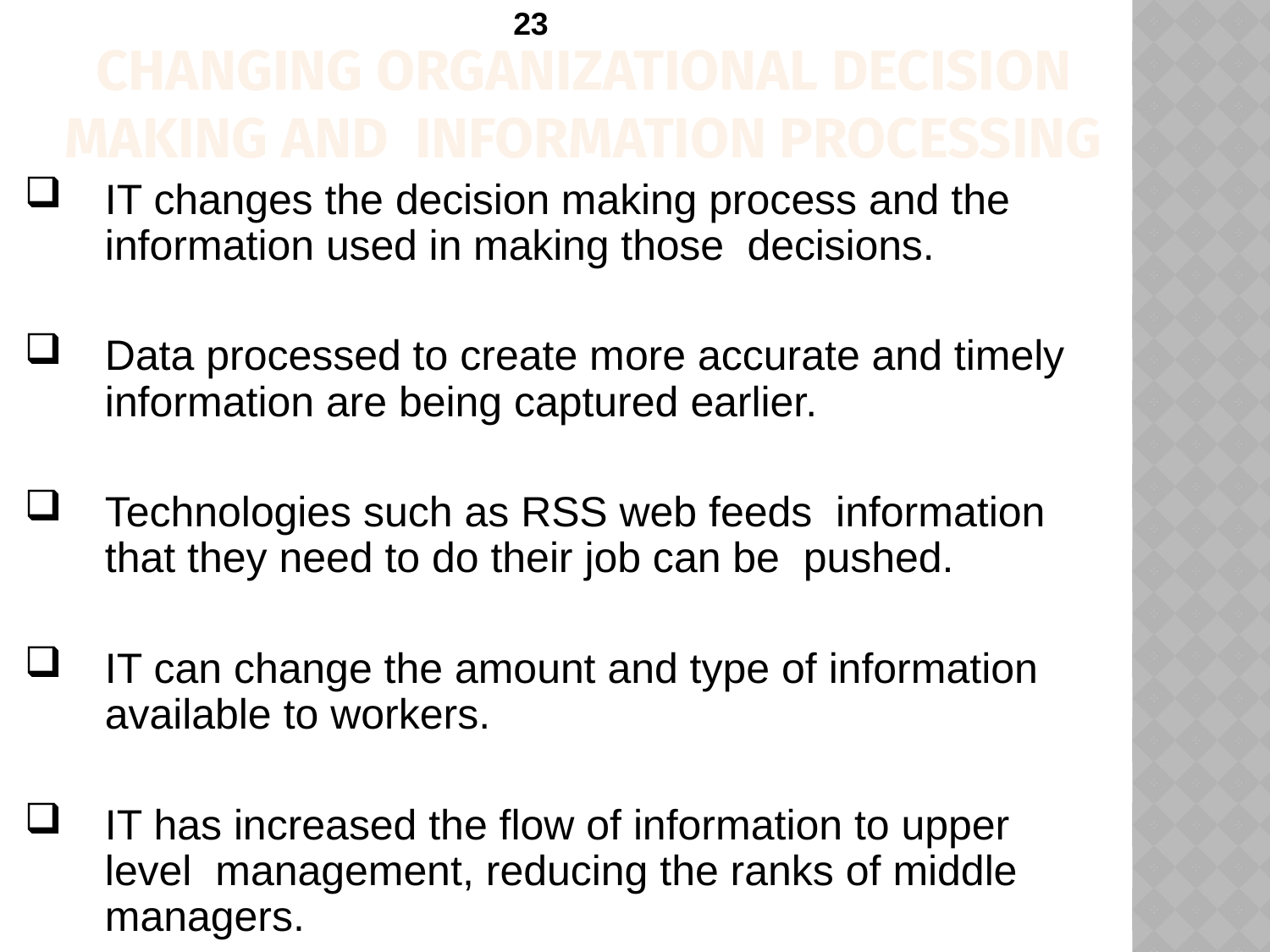

Changing Organizational Decision Making and  Information Processing
IT changes the decision making process and the information used in making those  decisions.

Data processed to create more accurate and timely  information are being captured earlier.

Technologies such as RSS web feeds  information that they need to do their job can be  pushed.

IT can change the amount and type of information available to workers.

IT has increased the flow of information to upper level  management, reducing the ranks of middle  managers.